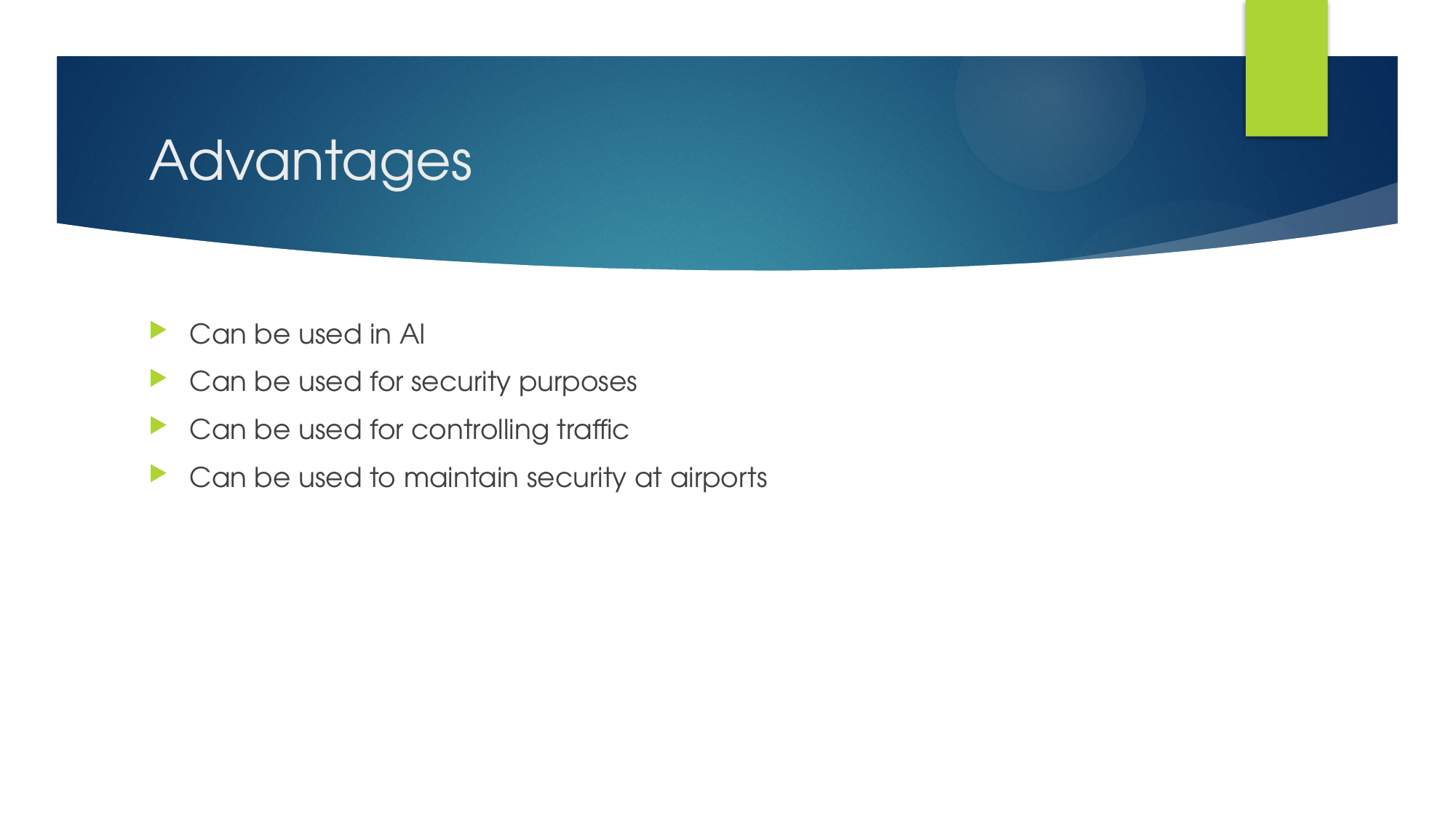

# Advantages
Can be used in AI
Can be used for security purposes
Can be used for controlling traffic
Can be used to maintain security at airports